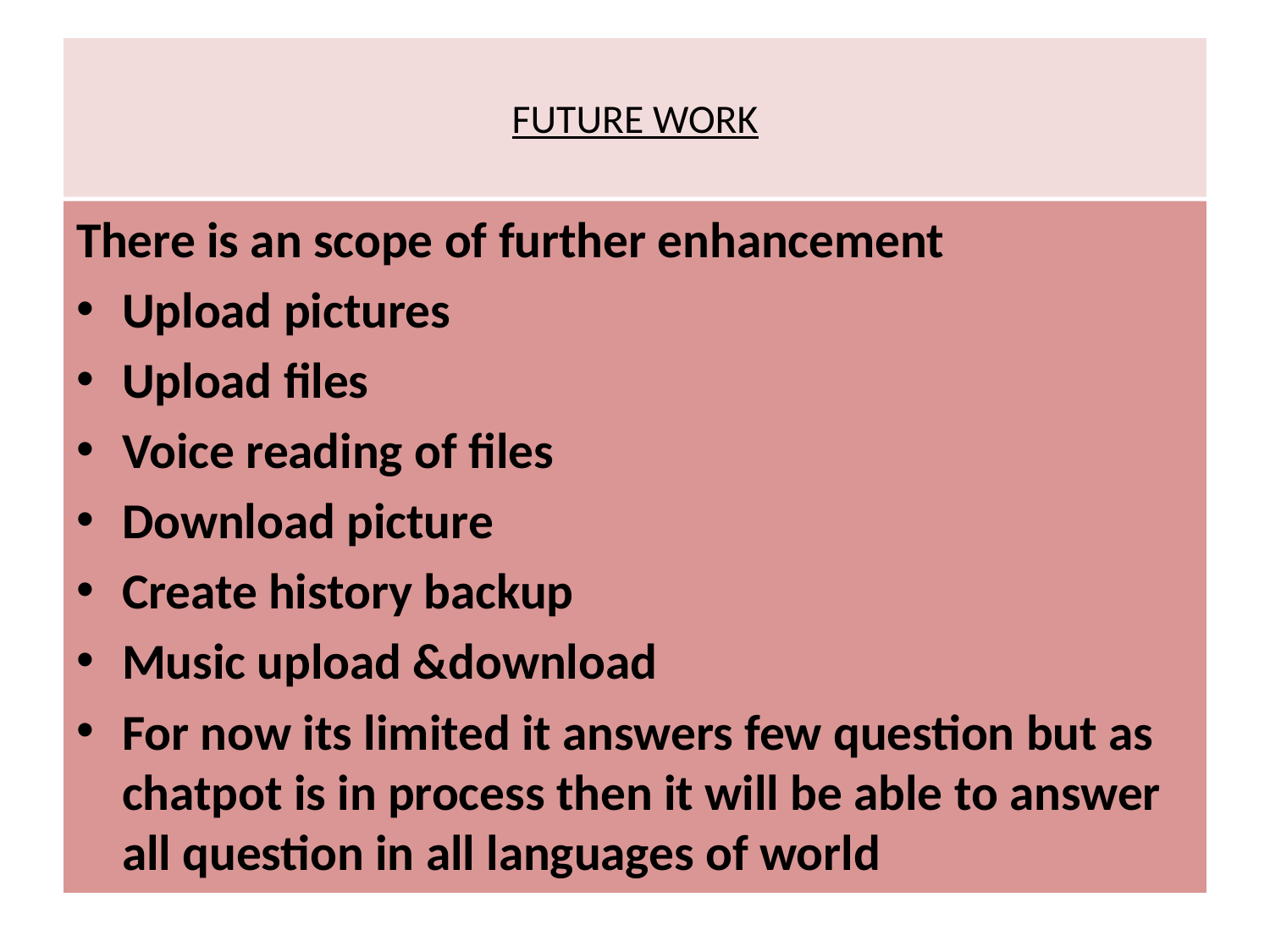

# FUTURE WORK
There is an scope of further enhancement
Upload pictures
Upload files
Voice reading of files
Download picture
Create history backup
Music upload &download
For now its limited it answers few question but as chatpot is in process then it will be able to answer all question in all languages of world